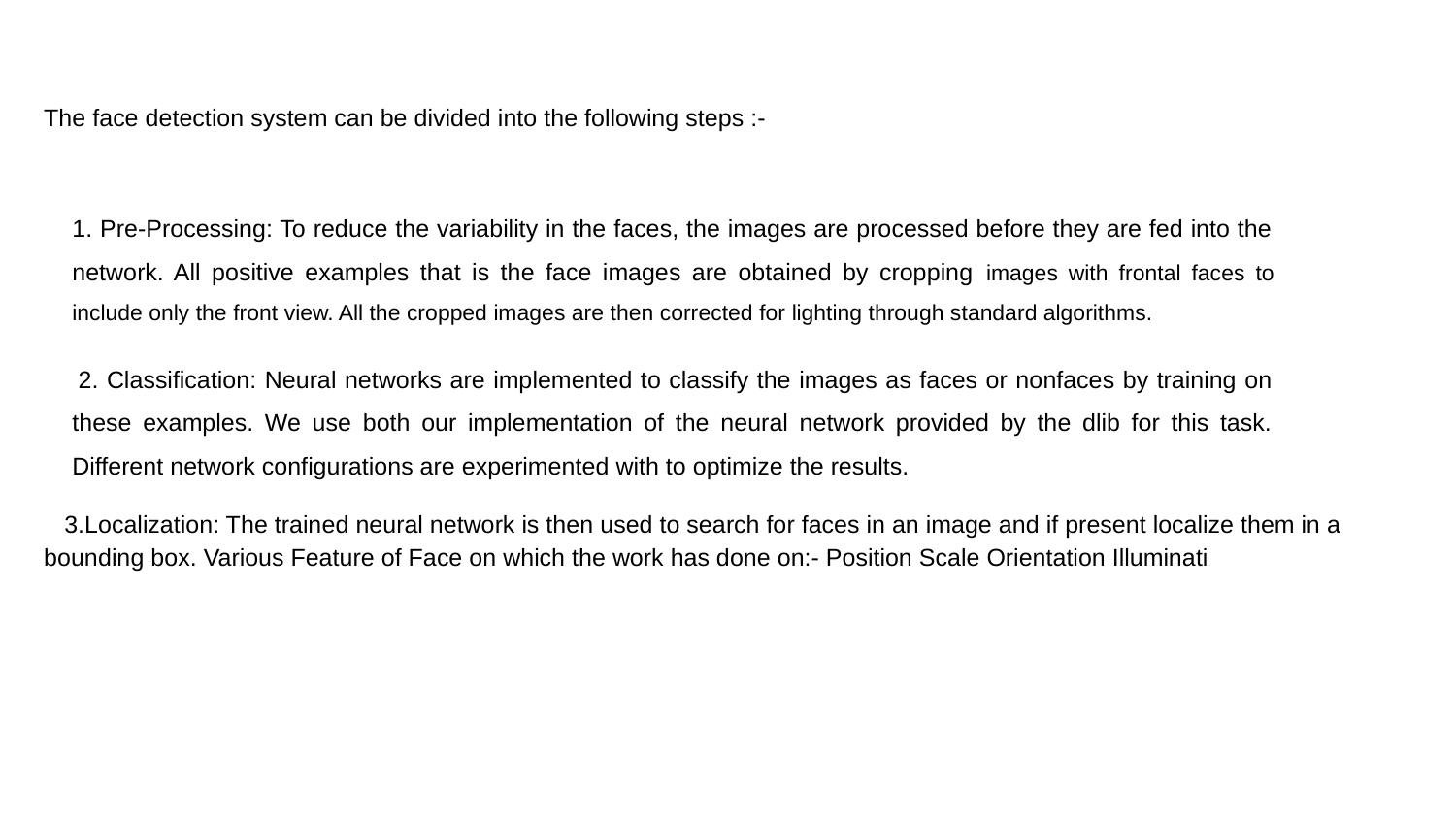

The face detection system can be divided into the following steps :-

1. Pre-Processing: To reduce the variability in the faces, the images are processed before they are fed into the network. All positive examples that is the face images are obtained by cropping images with frontal faces to include only the front view. All the cropped images are then corrected for lighting through standard algorithms.
2. Classification: Neural networks are implemented to classify the images as faces or nonfaces by training on these examples. We use both our implementation of the neural network provided by the dlib for this task. Different network configurations are experimented with to optimize the results.
   3.Localization: The trained neural network is then used to search for faces in an image and if present localize them in a    bounding box. Various Feature of Face on which the work has done on:- Position Scale Orientation Illuminati